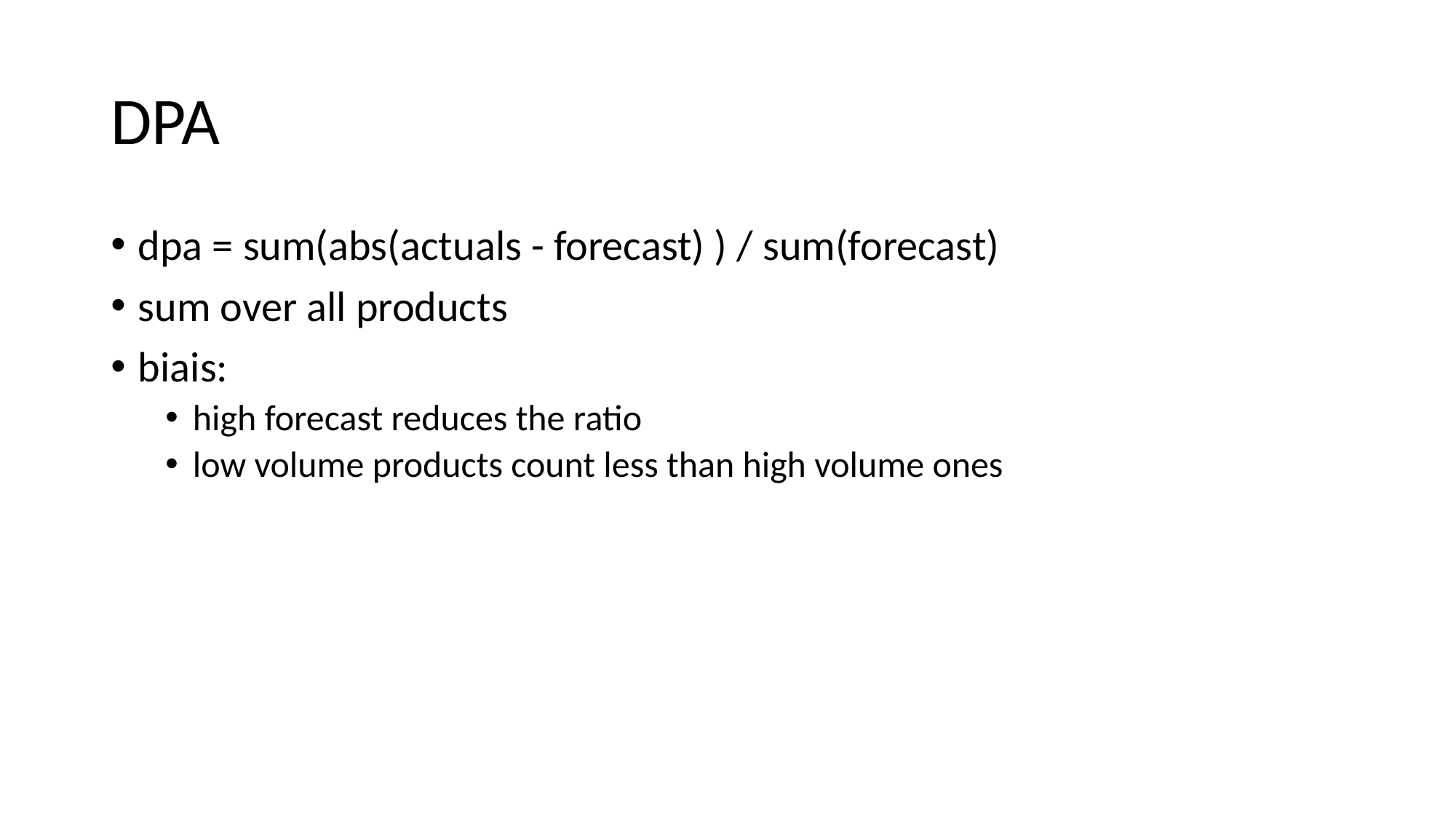

# DPA
dpa = sum(abs(actuals - forecast) ) / sum(forecast)
sum over all products
biais:
high forecast reduces the ratio
low volume products count less than high volume ones